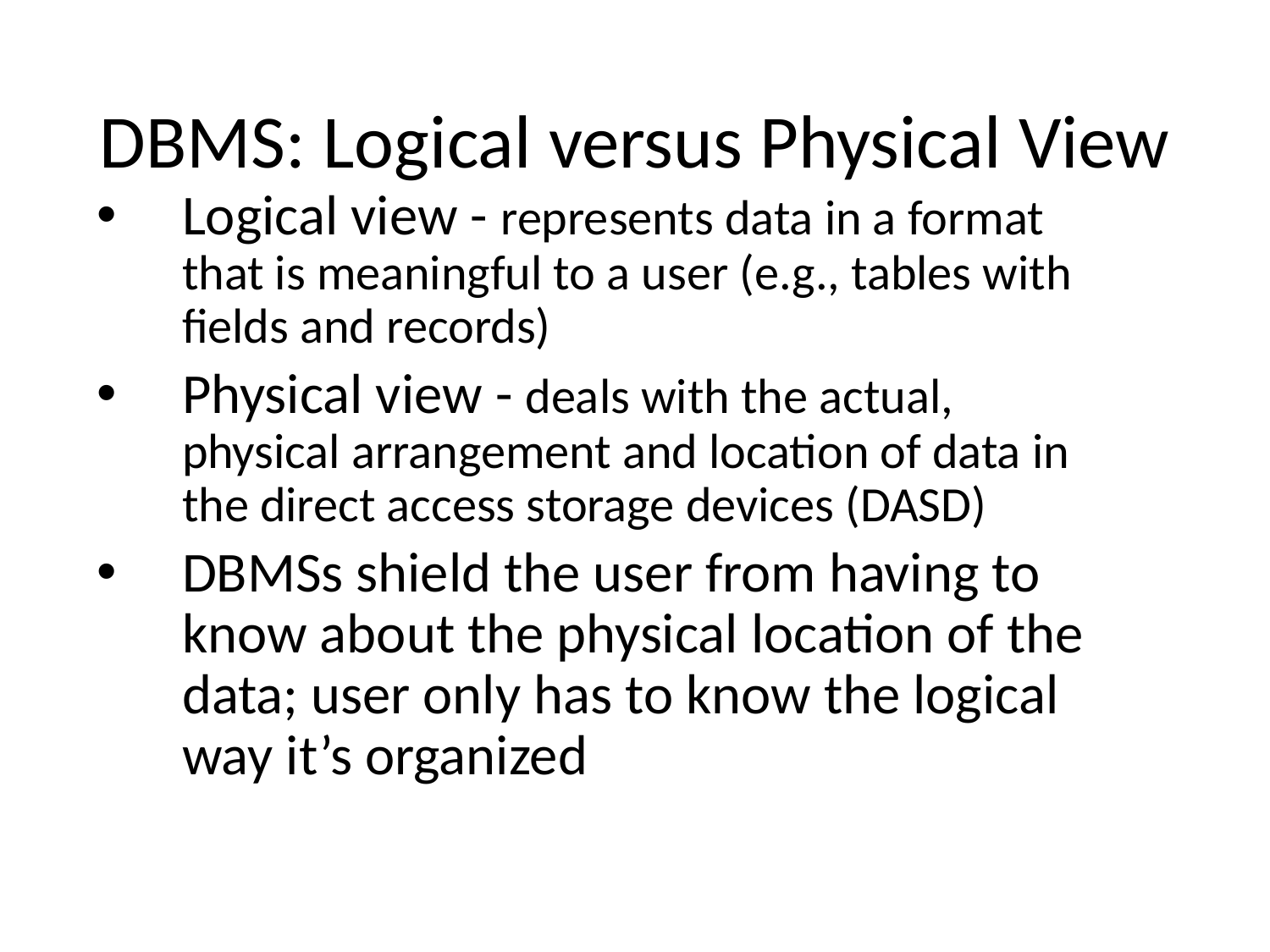

# DBMS: Logical versus Physical View
Logical view - represents data in a format that is meaningful to a user (e.g., tables with fields and records)
Physical view - deals with the actual, physical arrangement and location of data in the direct access storage devices (DASD)
DBMSs shield the user from having to know about the physical location of the data; user only has to know the logical way it’s organized